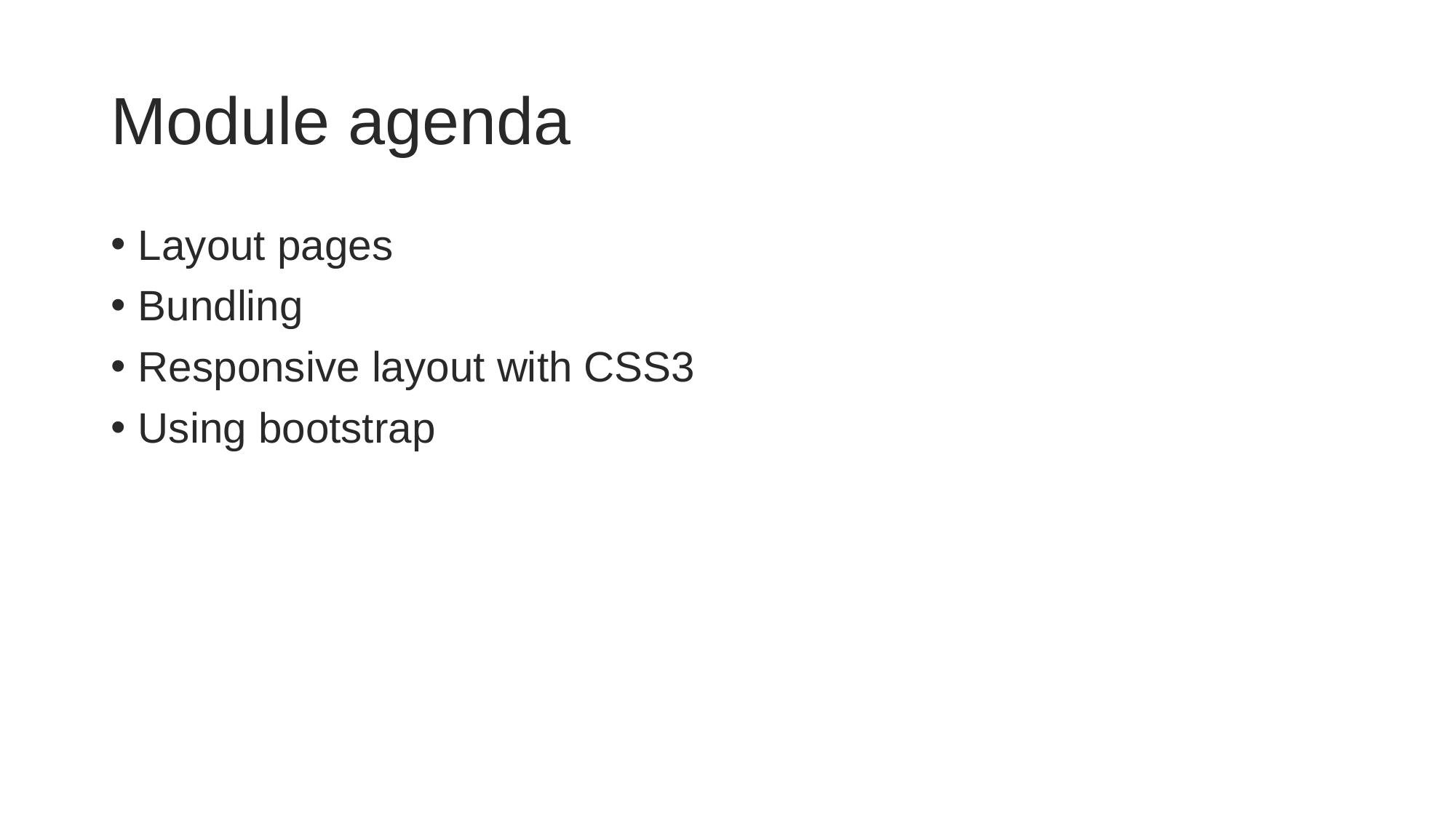

# Module agenda
Layout pages
Bundling
Responsive layout with CSS3
Using bootstrap